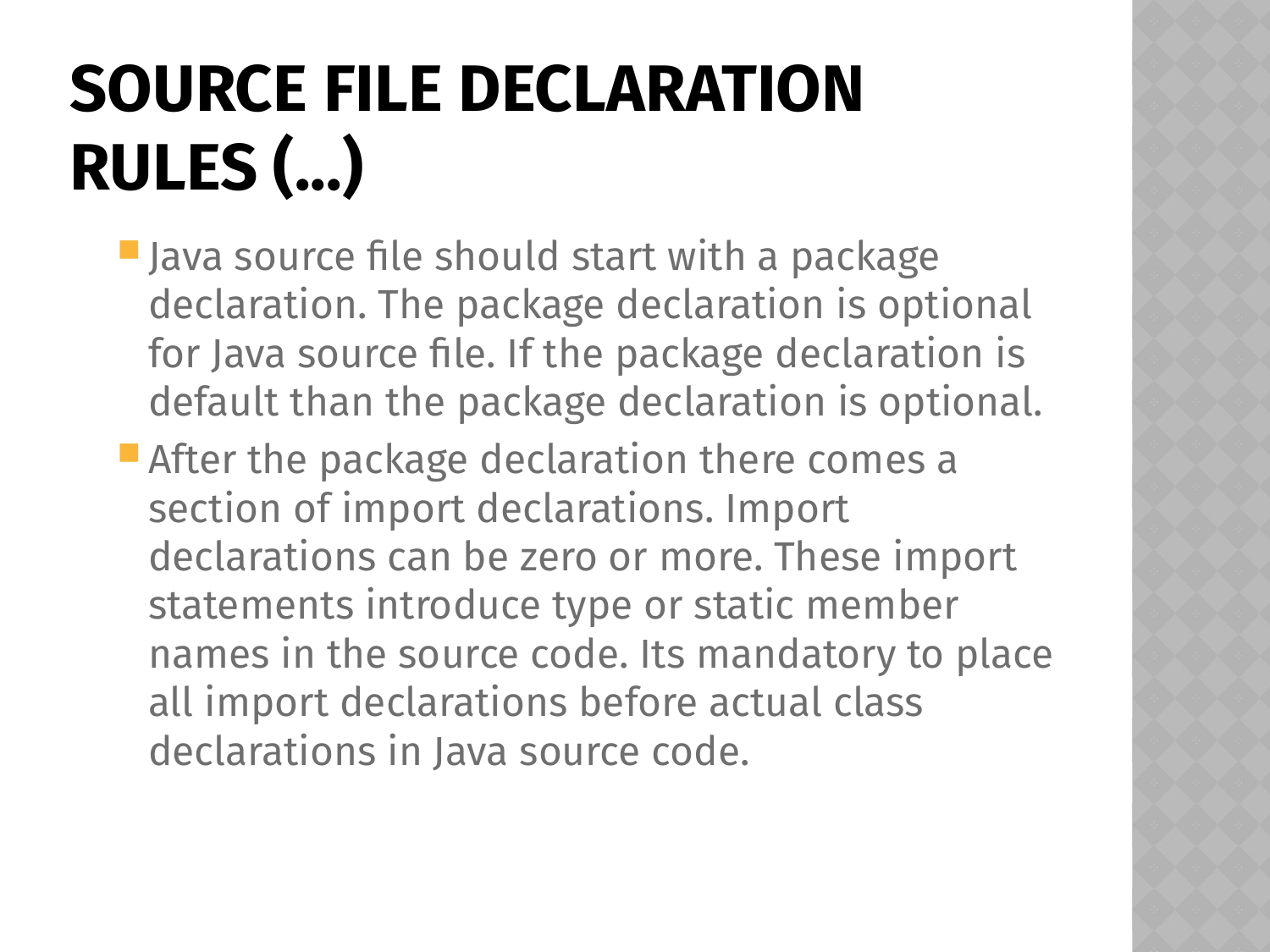

# Source File Declaration Rules (...)
Java source file should start with a package declaration. The package declaration is optional for Java source file. If the package declaration is default than the package declaration is optional.
After the package declaration there comes a section of import declarations. Import declarations can be zero or more. These import statements introduce type or static member names in the source code. Its mandatory to place all import declarations before actual class declarations in Java source code.